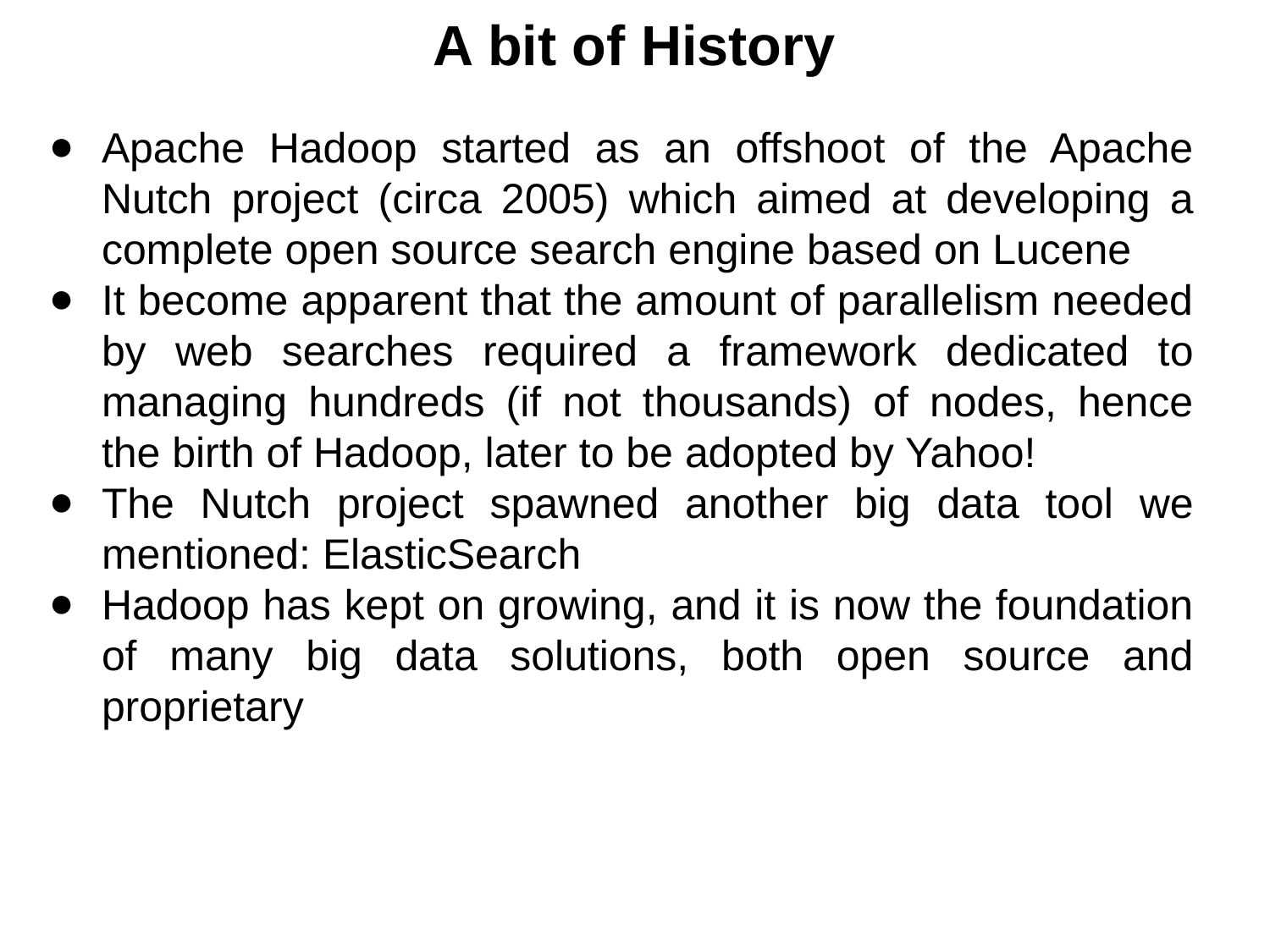

A bit of History

Apache Hadoop started as an offshoot of the Apache Nutch project (circa 2005) which aimed at developing a complete open source search engine based on Lucene
It become apparent that the amount of parallelism needed by web searches required a framework dedicated to managing hundreds (if not thousands) of nodes, hence the birth of Hadoop, later to be adopted by Yahoo!
The Nutch project spawned another big data tool we mentioned: ElasticSearch
Hadoop has kept on growing, and it is now the foundation of many big data solutions, both open source and proprietary